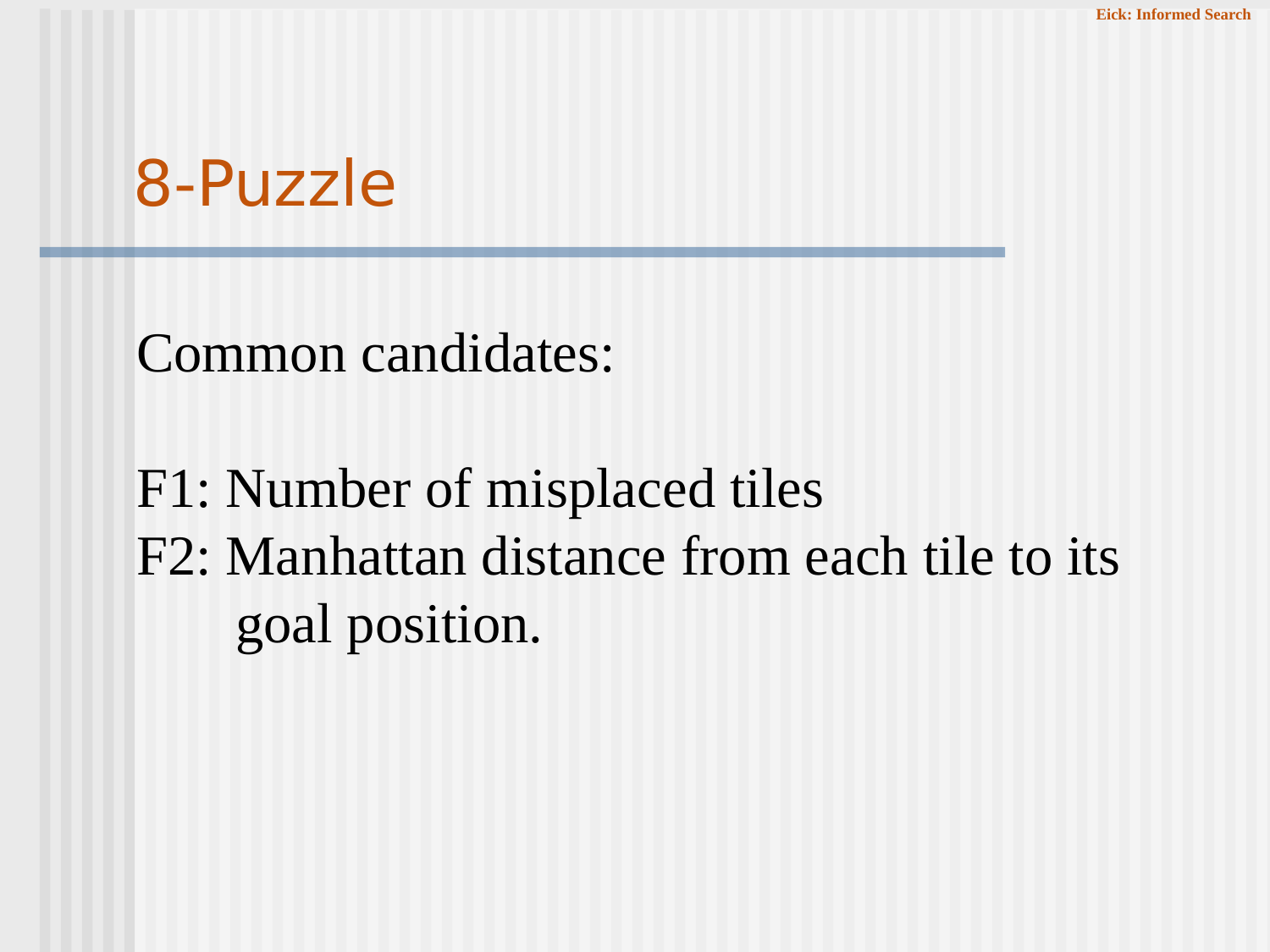

# 8-Puzzle

Common candidates:

F1: Number of misplaced tiles
F2: Manhattan distance from each tile to its
       goal position.